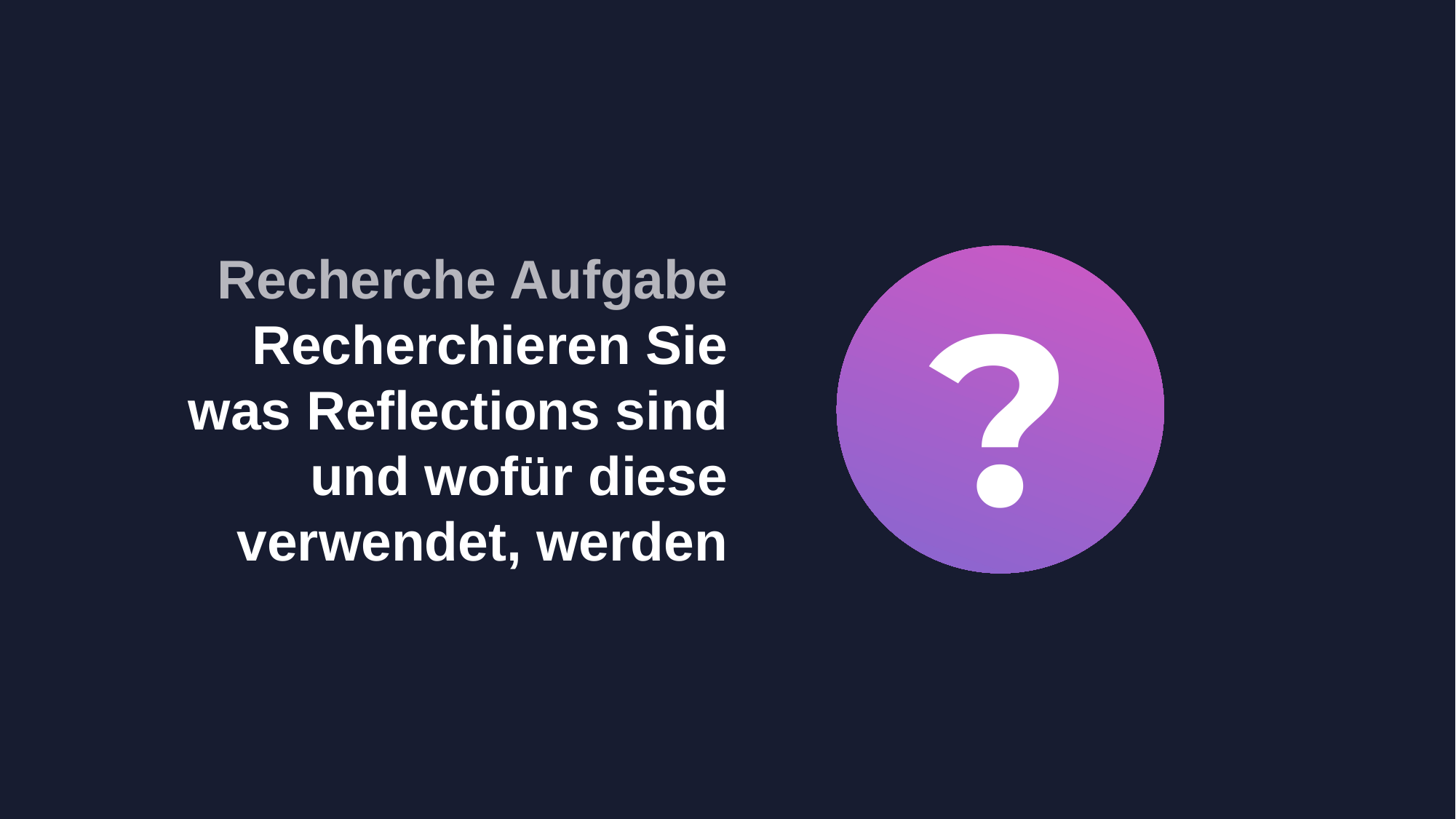

Recherche Aufgabe
Recherchieren Sie was Reflections sind und wofür diese verwendet, werden

?